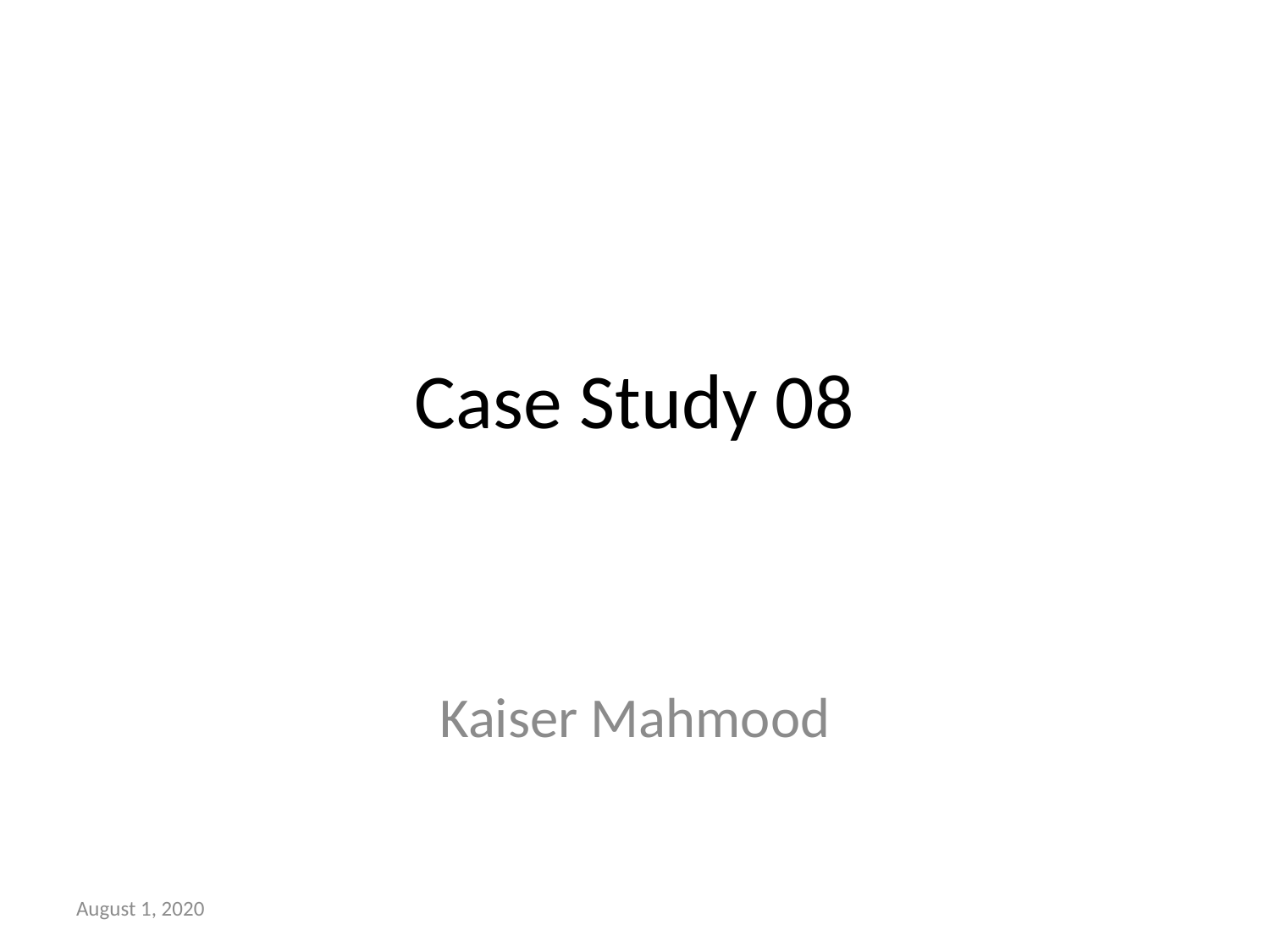

# Case Study 08
Kaiser Mahmood
August 1, 2020